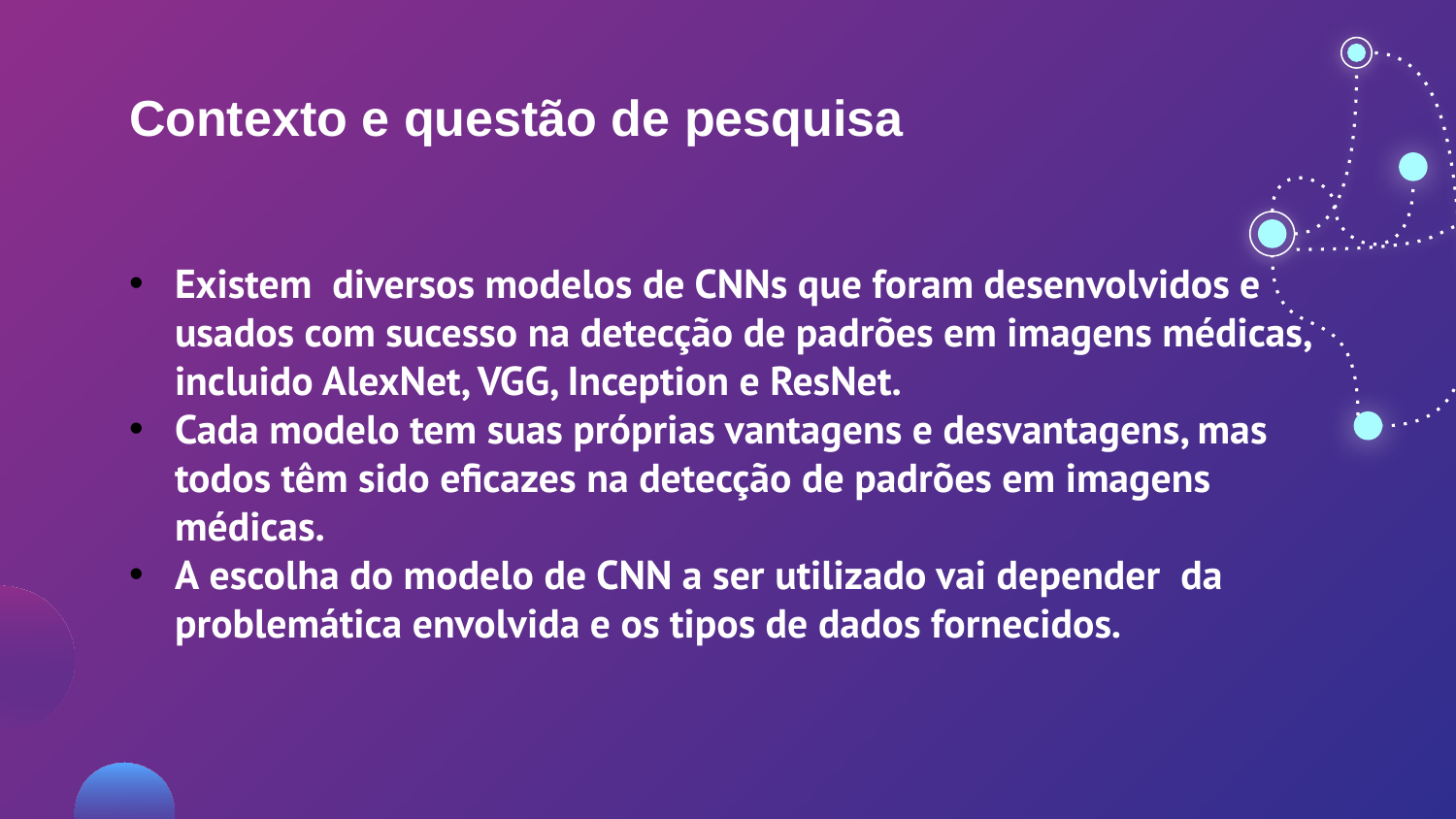

# Contexto e questão de pesquisa
Existem  diversos modelos de CNNs que foram desenvolvidos e usados com sucesso na detecção de padrões em imagens médicas, incluido AlexNet, VGG, Inception e ResNet.
Cada modelo tem suas próprias vantagens e desvantagens, mas todos têm sido eficazes na detecção de padrões em imagens médicas.
A escolha do modelo de CNN a ser utilizado vai depender  da problemática envolvida e os tipos de dados fornecidos.